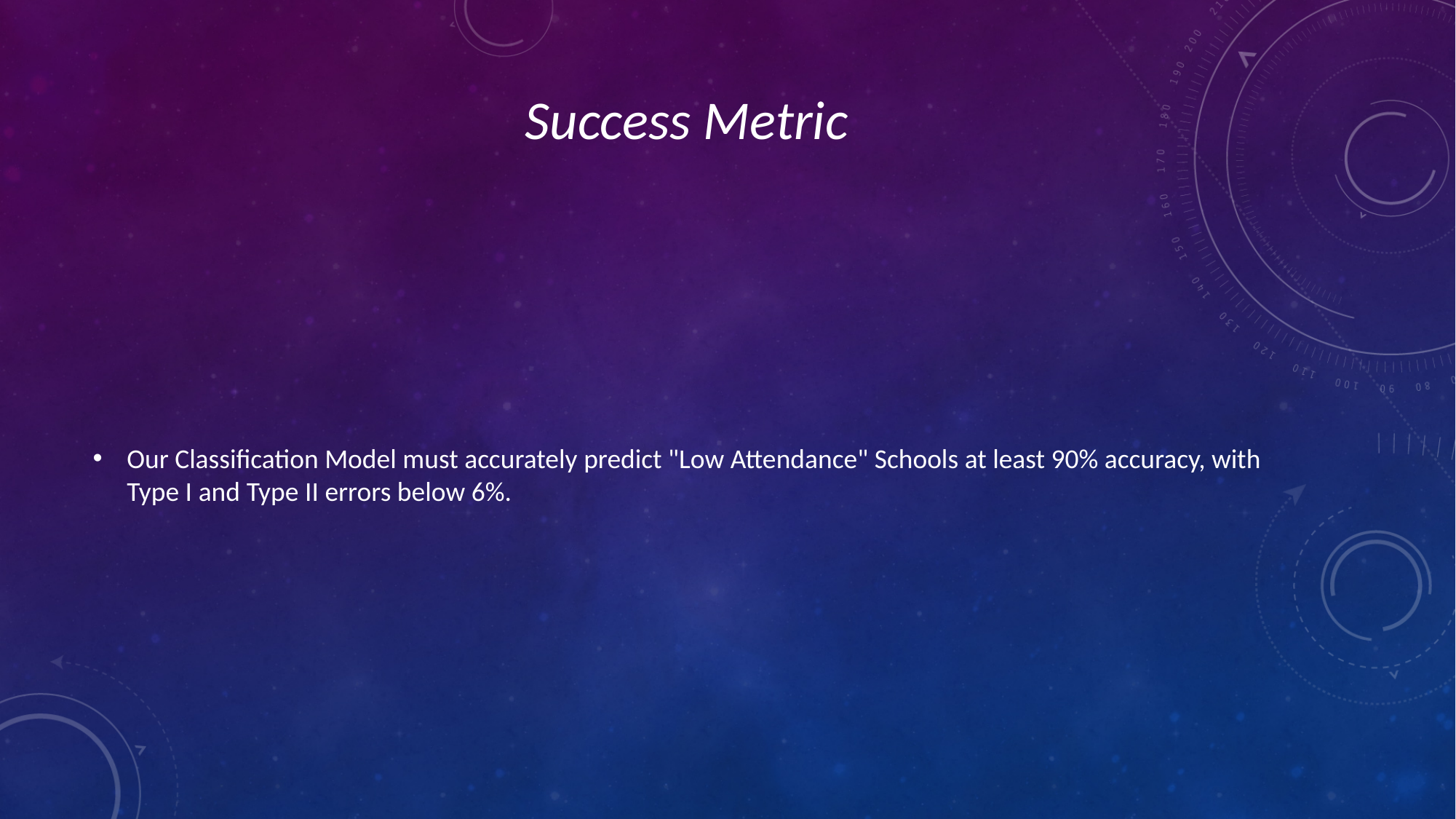

# Success Metric
Our Classification Model must accurately predict "Low Attendance" Schools at least 90% accuracy, with Type I and Type II errors below 6%.